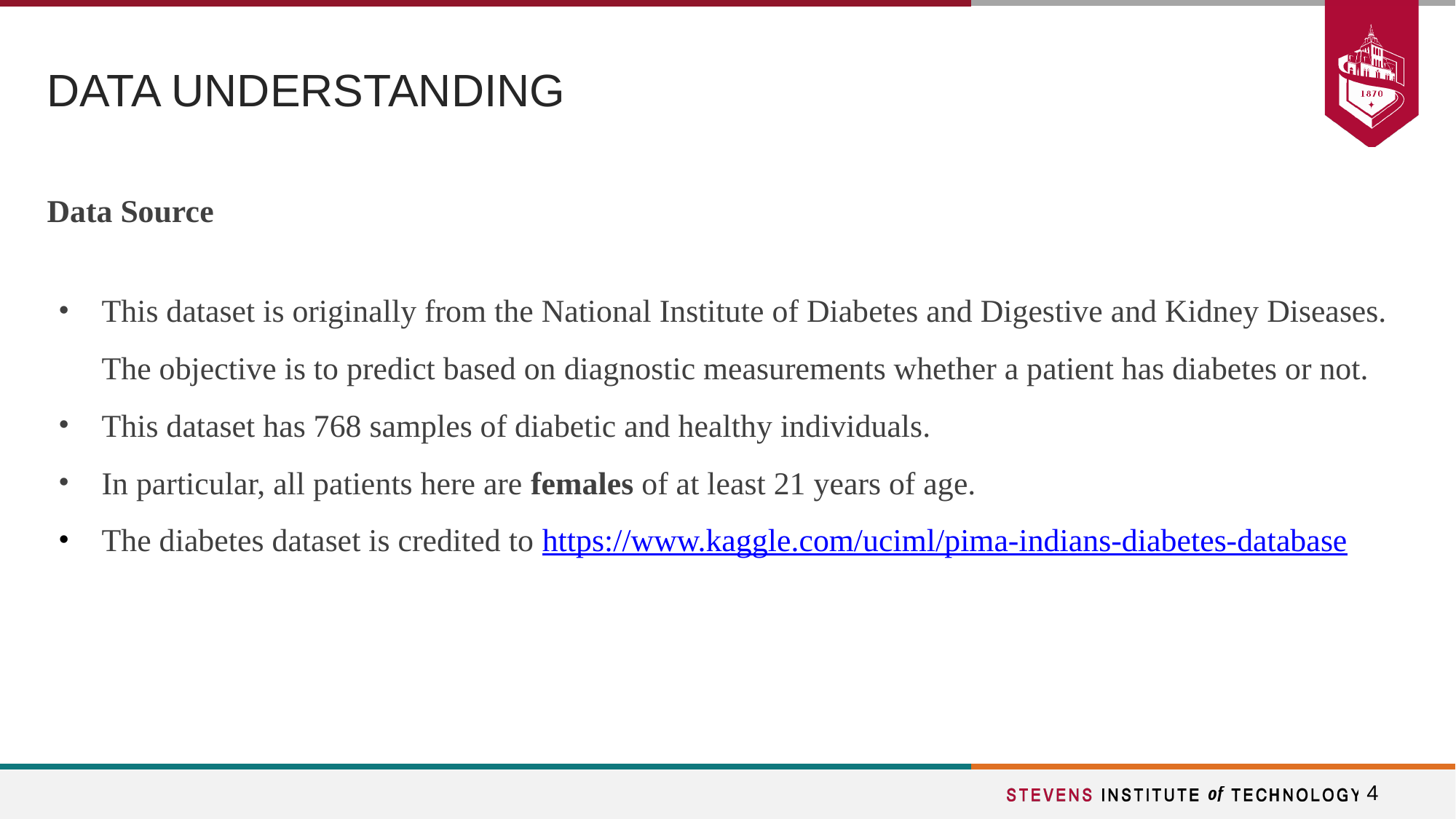

# DATA UNDERSTANDING
Data Source

This dataset is originally from the National Institute of Diabetes and Digestive and Kidney Diseases. The objective is to predict based on diagnostic measurements whether a patient has diabetes or not.
This dataset has 768 samples of diabetic and healthy individuals.
In particular, all patients here are females of at least 21 years of age.
The diabetes dataset is credited to https://www.kaggle.com/uciml/pima-indians-diabetes-database

4